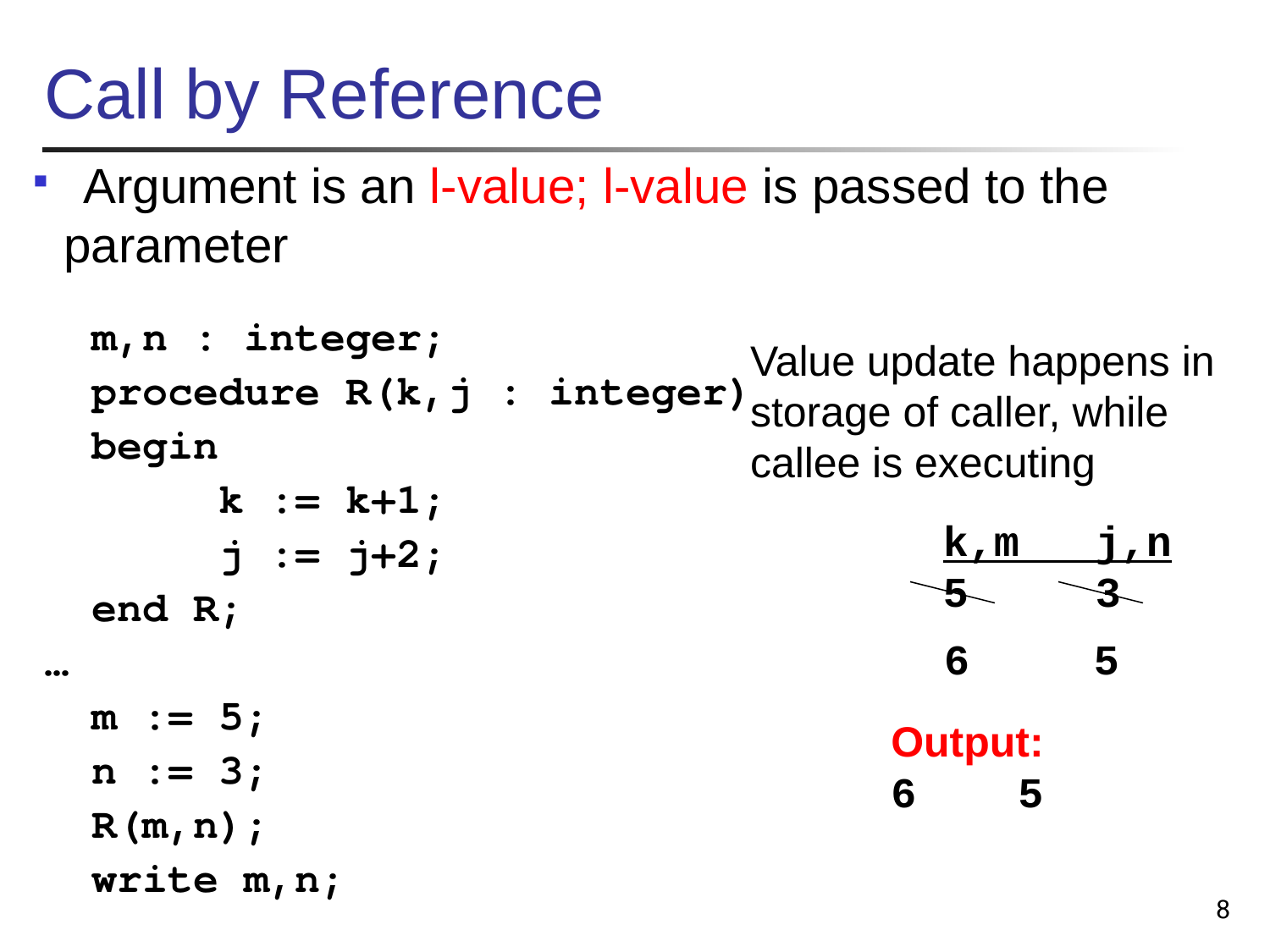

# Call by Reference
  Argument is an l-value; l-value is passed to the
parameter

	m,n : integer;
	procedure R(k,j : integer)
	begin
		k := k+1;
		j := j+2;
	end R;
…
	m := 5;
	n := 3;
	R(m,n);
	write m,n;

Value update happens in
storage of caller, while
callee is executing
k,m   j,n
5     3

6
5
Output:
6    5
8